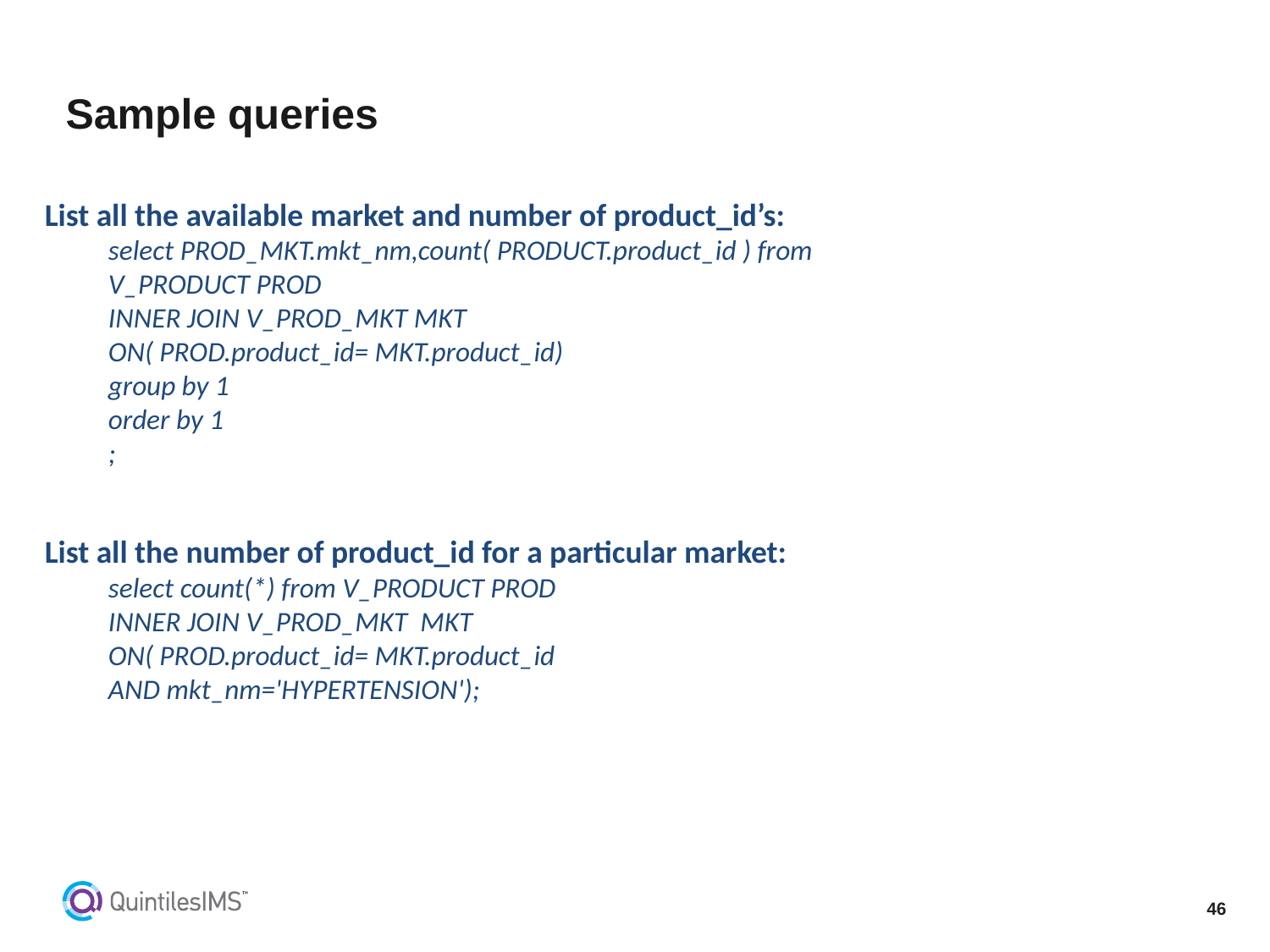

# Sample queries
List all the available market and number of product_id’s:
select PROD_MKT.mkt_nm,count( PRODUCT.product_id ) from V_PRODUCT PROD
INNER JOIN V_PROD_MKT MKT
ON( PROD.product_id= MKT.product_id)
group by 1
order by 1
;
List all the number of product_id for a particular market:
select count(*) from V_PRODUCT PROD
INNER JOIN V_PROD_MKT  MKT
ON( PROD.product_id= MKT.product_id
AND mkt_nm='HYPERTENSION');